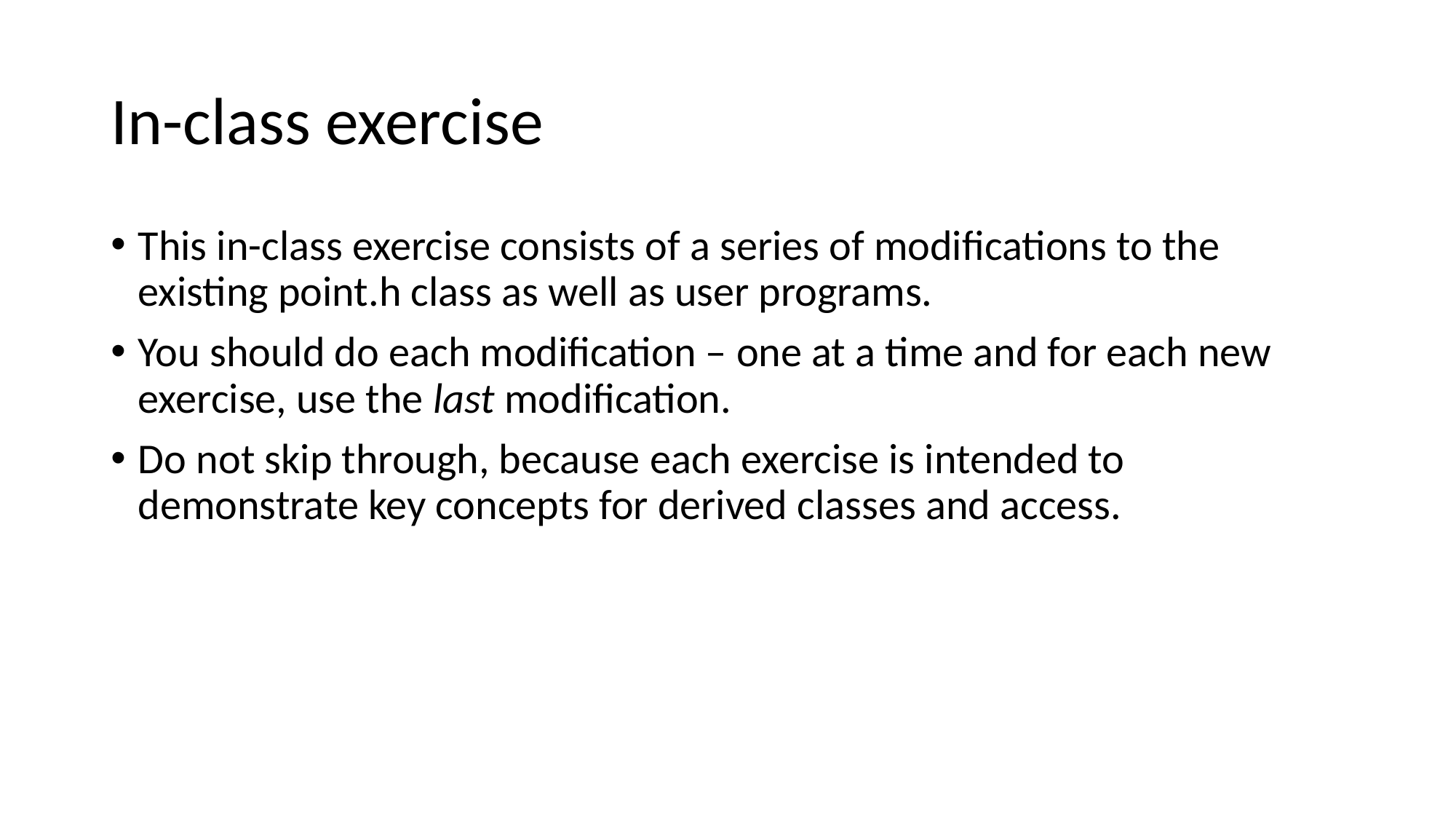

# In-class exercise
This in-class exercise consists of a series of modifications to the existing point.h class as well as user programs.
You should do each modification – one at a time and for each new exercise, use the last modification.
Do not skip through, because each exercise is intended to demonstrate key concepts for derived classes and access.